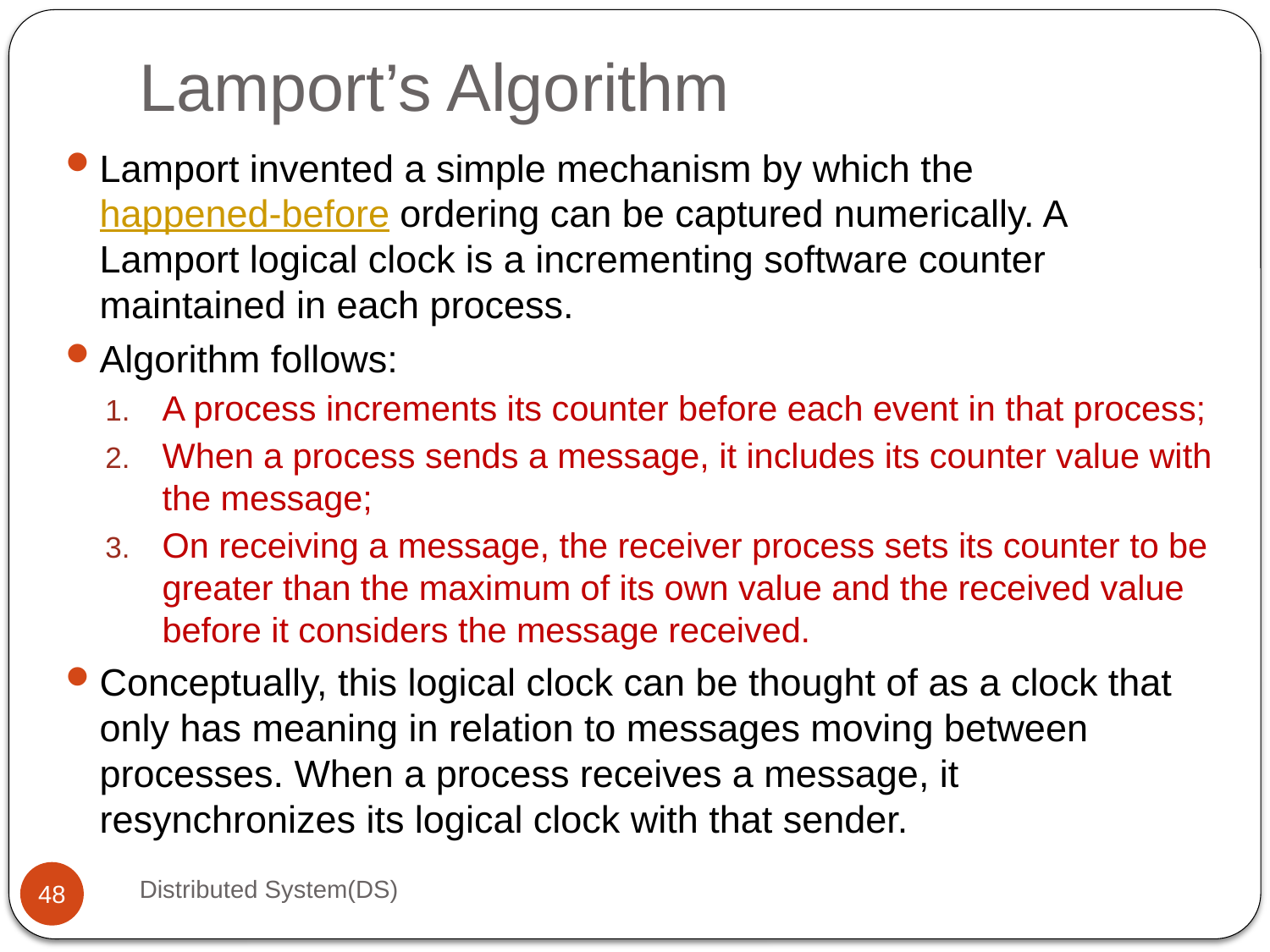

# Lamport’s Algorithm
Lamport invented a simple mechanism by which the happened-before ordering can be captured numerically. A Lamport logical clock is a incrementing software counter maintained in each process.
Algorithm follows:
A process increments its counter before each event in that process;
When a process sends a message, it includes its counter value with the message;
On receiving a message, the receiver process sets its counter to be greater than the maximum of its own value and the received value before it considers the message received.
Conceptually, this logical clock can be thought of as a clock that only has meaning in relation to messages moving between processes. When a process receives a message, it resynchronizes its logical clock with that sender.

Distributed System(DS)
48